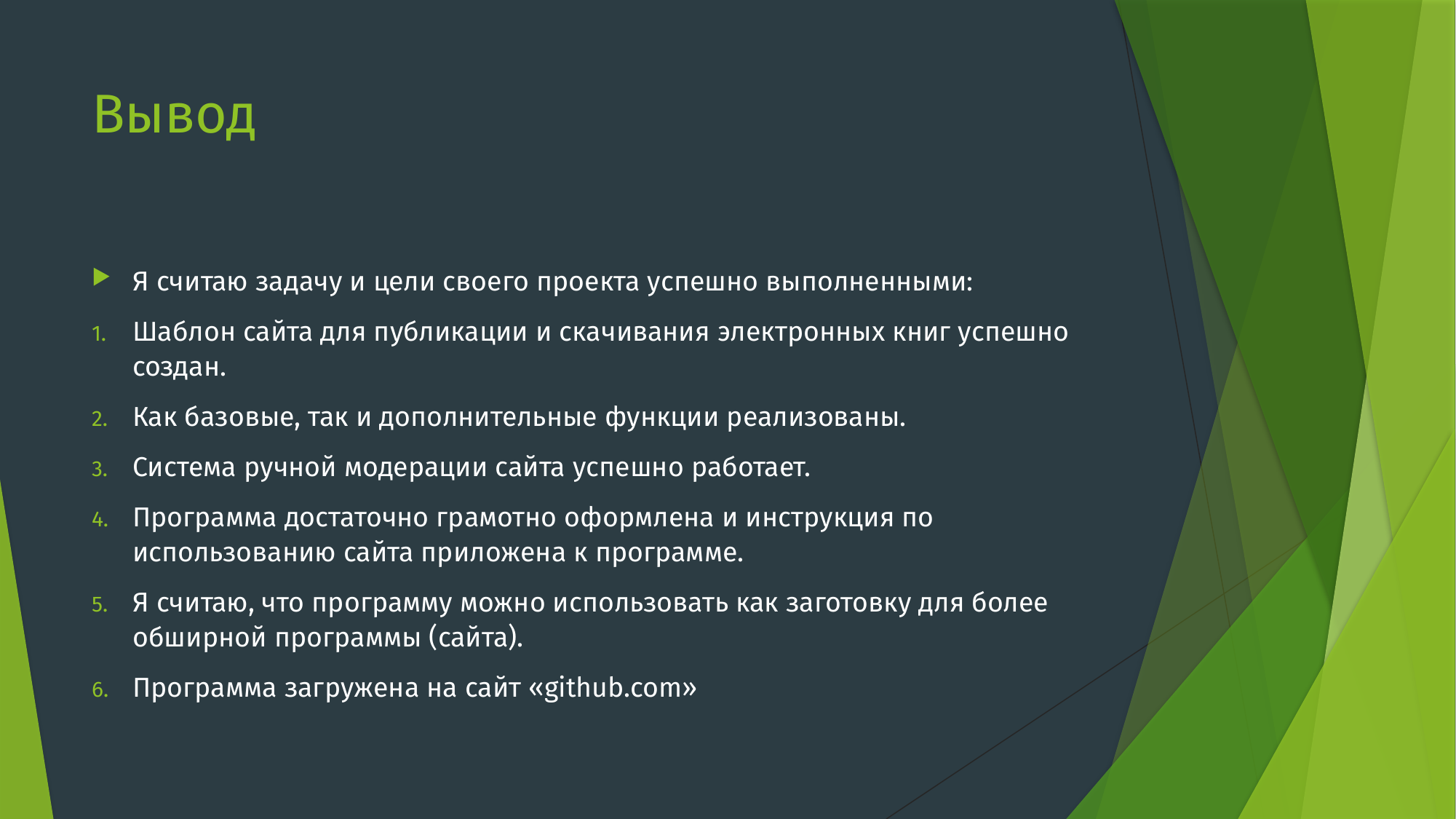

# Вывод
Я считаю задачу и цели своего проекта успешно выполненными:
Шаблон сайта для публикации и скачивания электронных книг успешно создан.
Как базовые, так и дополнительные функции реализованы.
Система ручной модерации сайта успешно работает.
Программа достаточно грамотно оформлена и инструкция по использованию сайта приложена к программе.
Я считаю, что программу можно использовать как заготовку для более обширной программы (сайта).
Программа загружена на сайт «github.com»